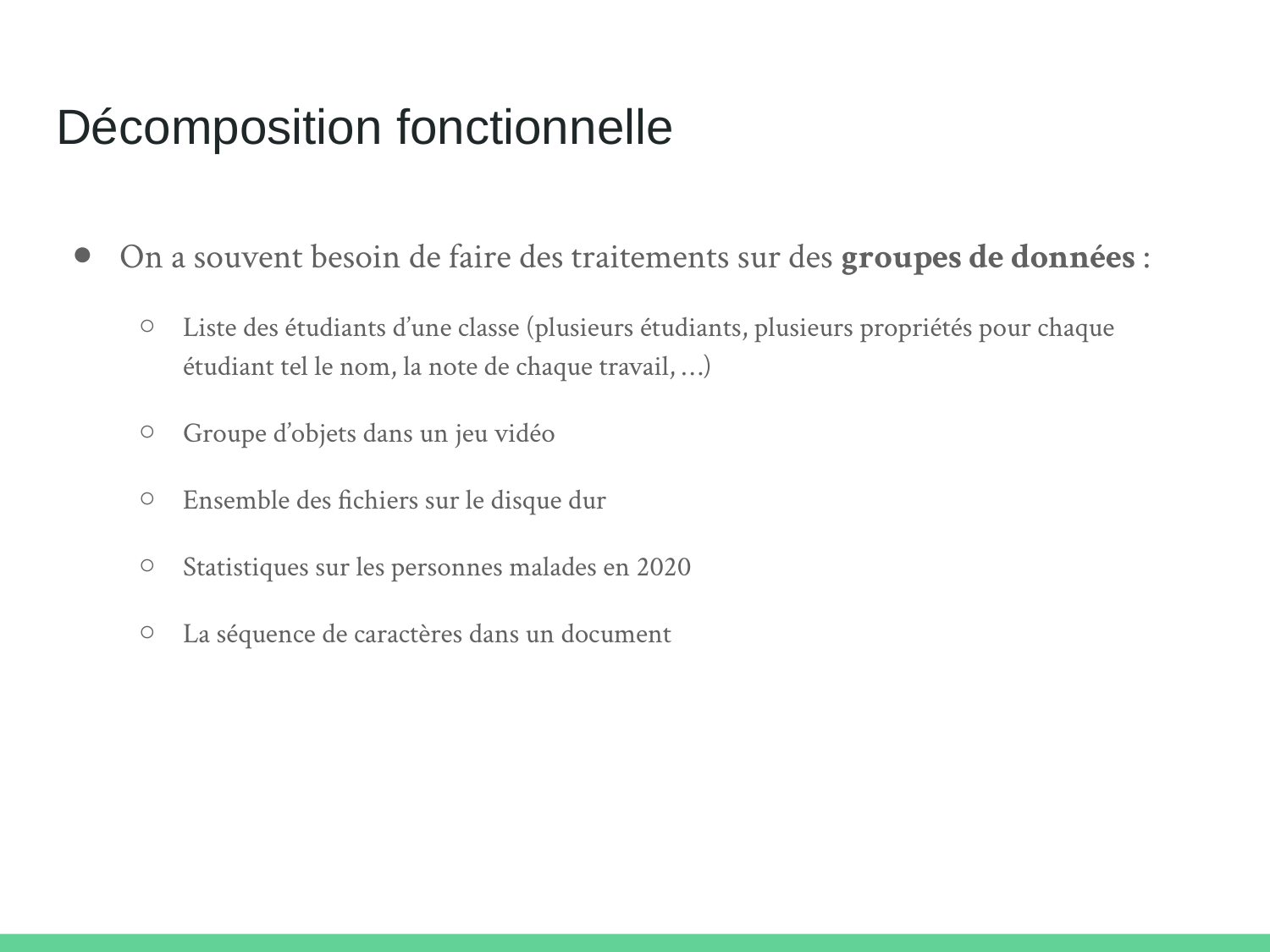

# Décomposition fonctionnelle
On a souvent besoin de faire des traitements sur des groupes de données :
Liste des étudiants d’une classe (plusieurs étudiants, plusieurs propriétés pour chaque étudiant tel le nom, la note de chaque travail, …)
Groupe d’objets dans un jeu vidéo
Ensemble des fichiers sur le disque dur
Statistiques sur les personnes malades en 2020
La séquence de caractères dans un document